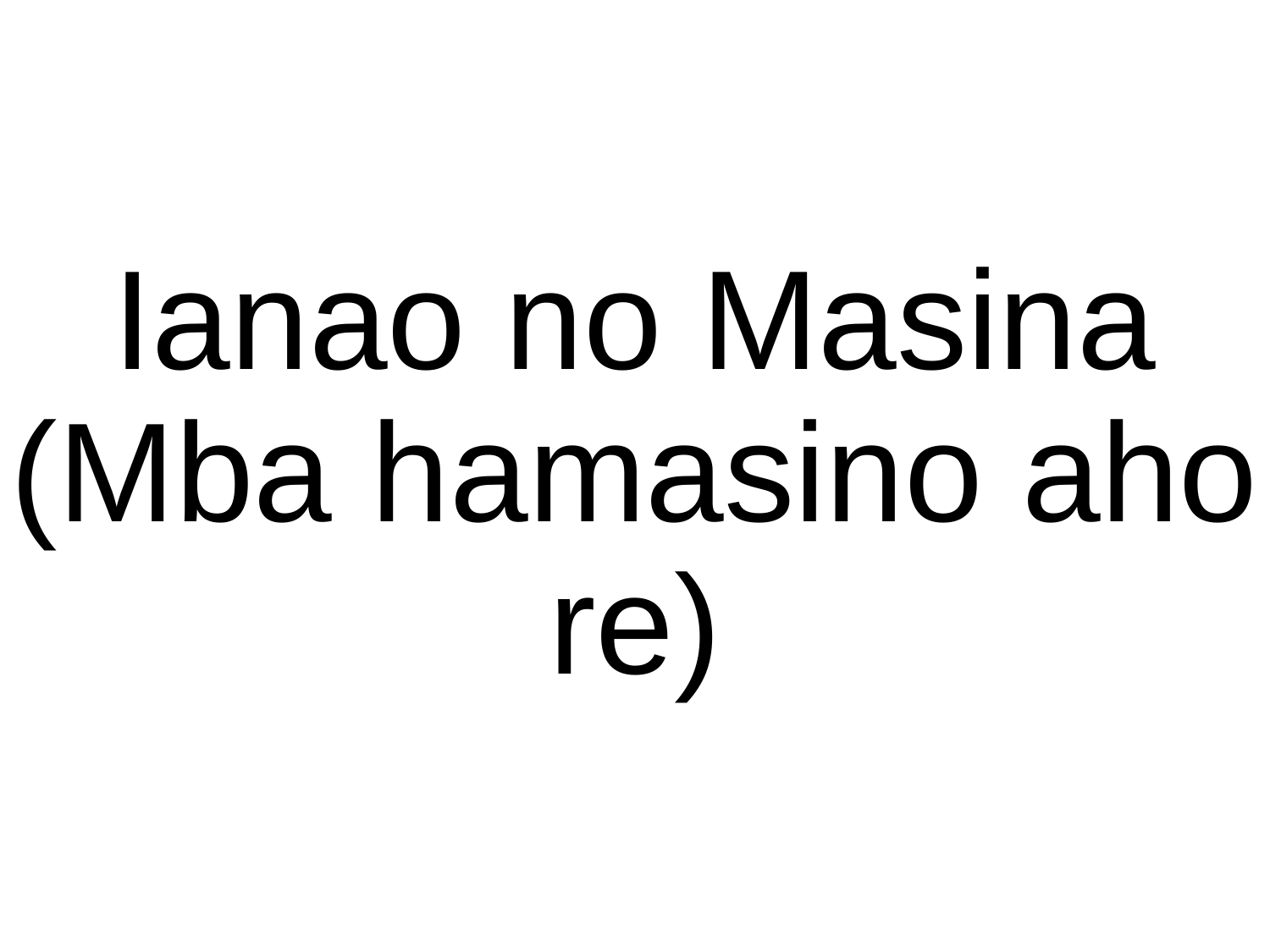

Ianao no Masina
(Mba hamasino aho re)